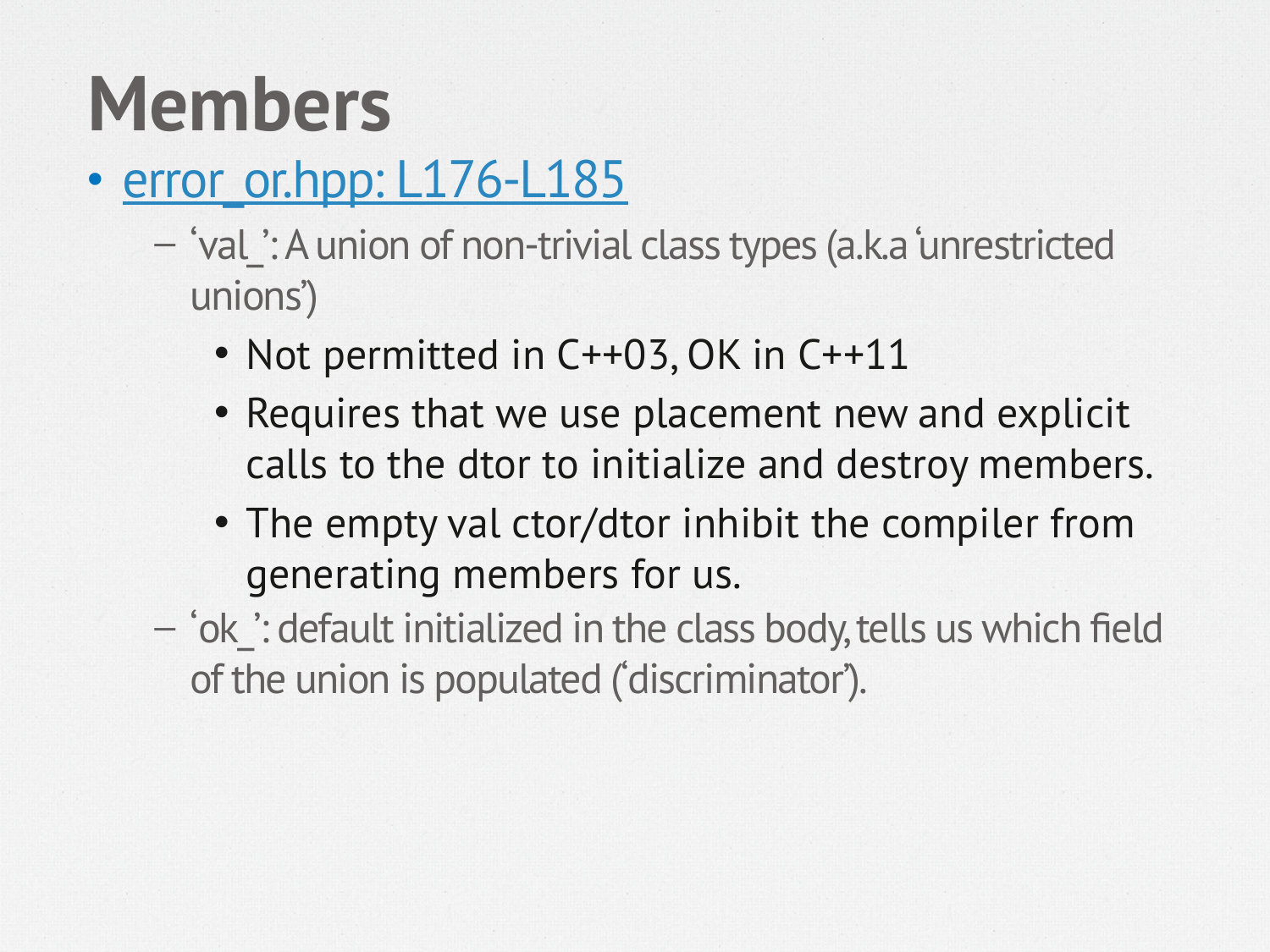

# Members
error_or.hpp: L176-L185
‘val_’: A union of non-trivial class types (a.k.a ‘unrestricted unions’)
Not permitted in C++03, OK in C++11
Requires that we use placement new and explicit calls to the dtor to initialize and destroy members.
The empty val ctor/dtor inhibit the compiler from generating members for us.
‘ok_’: default initialized in the class body, tells us which field of the union is populated (‘discriminator’).